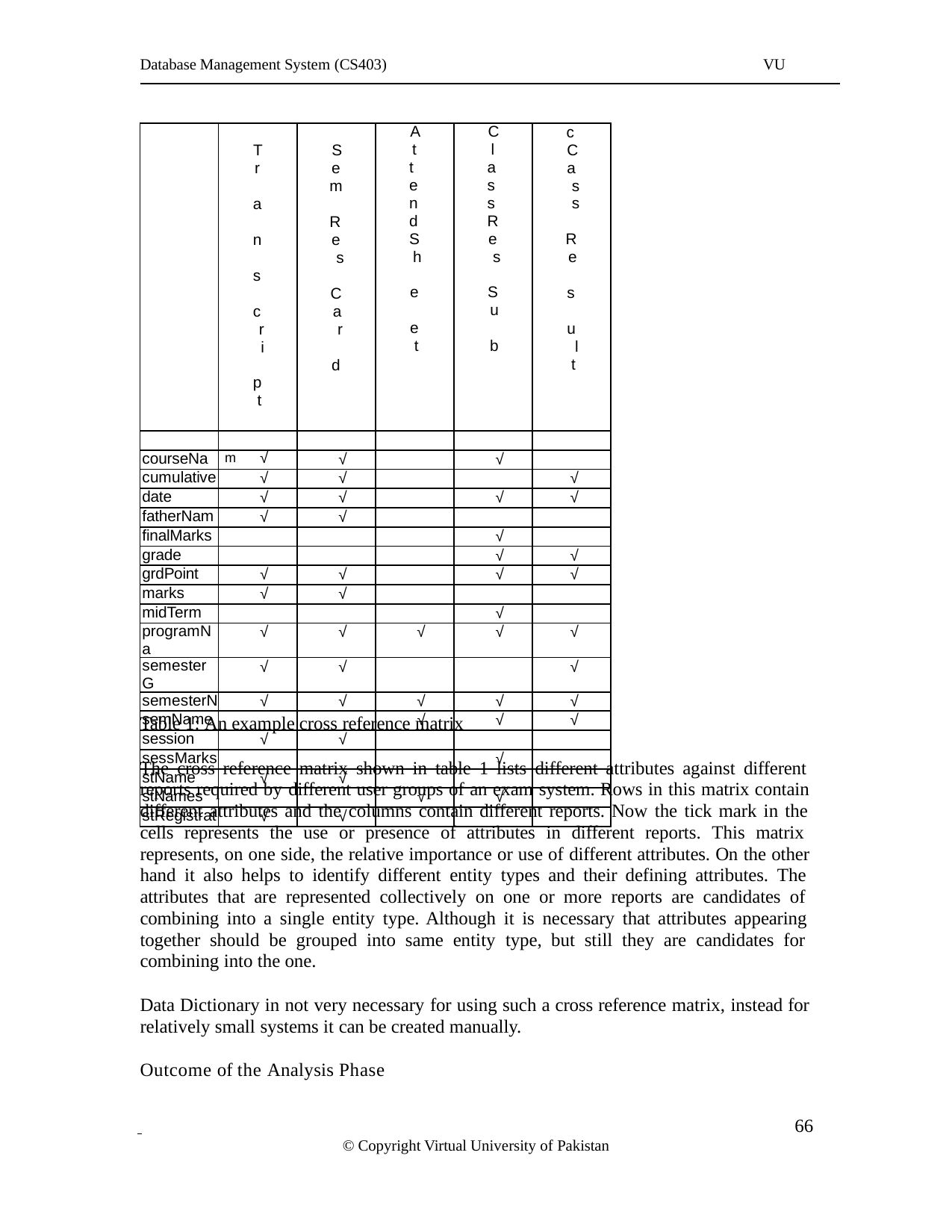

Database Management System (CS403)
VU

|  | T r a n s c r i p t | S e m R e s C a r d | A t t e n d S h e e t | C l a s s R e s S u b | c C a s s R e s u l t |
| --- | --- | --- | --- | --- | --- |
|  |  |  |  |  |  |
| courseNa | m √ | √ |  | √ |  |
| cumulative | √ | √ |  |  | √ |
| date | √ | √ |  | √ | √ |
| fatherNam | √ | √ |  |  |  |
| finalMarks |  |  |  | √ |  |
| grade |  |  |  | √ | √ |
| grdPoint | √ | √ |  | √ | √ |
| marks | √ | √ |  |  |  |
| midTerm |  |  |  | √ |  |
| programNa | √ | √ | √ | √ | √ |
| semesterG | √ | √ |  |  | √ |
| semesterN | √ | √ | √ | √ | √ |
| semName |  |  | √ | √ | √ |
| session | √ | √ |  |  |  |
| sessMarks |  |  |  | √ |  |
| stName | √ | √ |  |  |  |
| stNames |  |  | √ | √ |  |
| stRegistrat | √ | √ |  |  |  |
Table 1: An example cross reference matrix

The cross reference matrix shown in table 1 lists different attributes against different  reports required by different user groups of an exam system. Rows in this matrix contain  different attributes and the columns contain different reports. Now the tick mark in the  cells represents the use or presence of attributes in different reports. This matrix  represents, on one side, the relative importance or use of different attributes. On the other  hand it also helps to identify different entity types and their defining attributes. The  attributes that are represented collectively on one or more reports are candidates of  combining into a single entity type. Although it is necessary that attributes appearing  together should be grouped into same entity type, but still they are candidates for  combining into the one.

Data Dictionary in not very necessary for using such a cross reference matrix, instead for  relatively small systems it can be created manually.

Outcome of the Analysis Phase
 	 66
© Copyright Virtual University of Pakistan